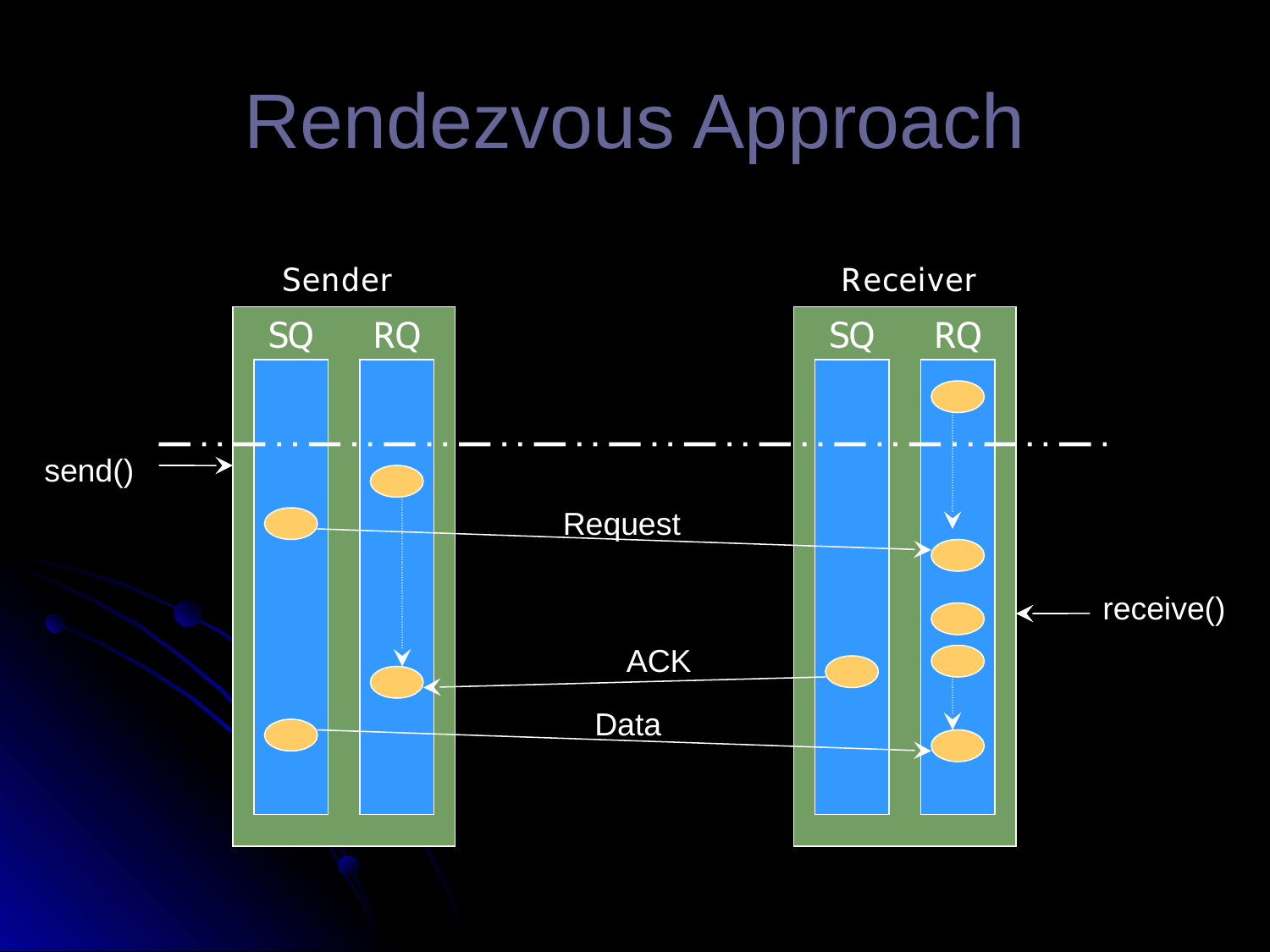

# Rendezvous Approach
Sender
Receiver

SQ
RQ

SQ
RQ

send()

Request

receive()

ACK

Data